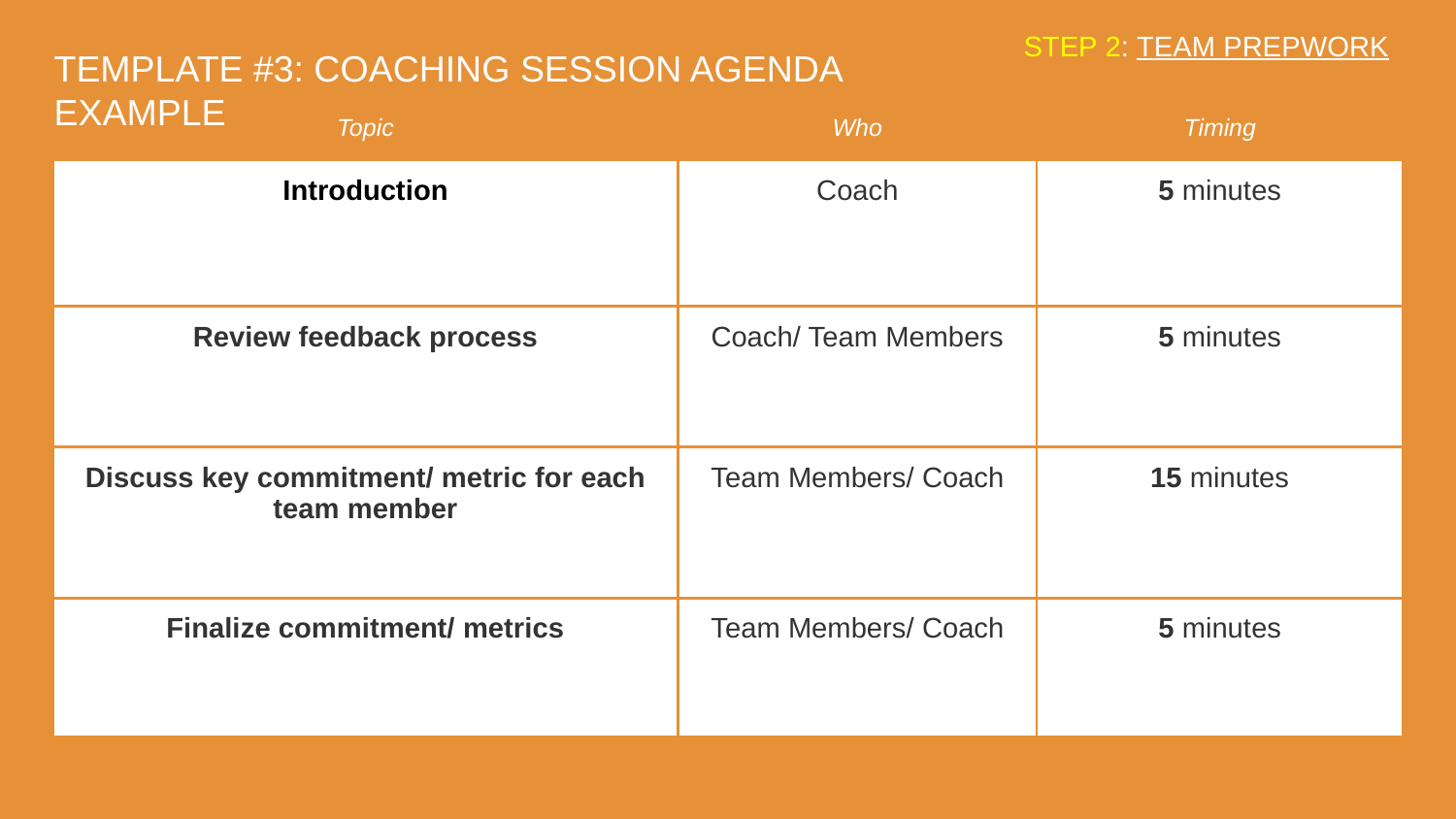

STEP 2: TEAM PREPWORK
# TEMPLATE #3: COACHING SESSION AGENDA EXAMPLE
| Topic | Who | Timing |
| --- | --- | --- |
| Introduction | Coach | 5 minutes |
| Review feedback process | Coach/ Team Members | 5 minutes |
| Discuss key commitment/ metric for each team member | Team Members/ Coach | 15 minutes |
| Finalize commitment/ metrics | Team Members/ Coach | 5 minutes |